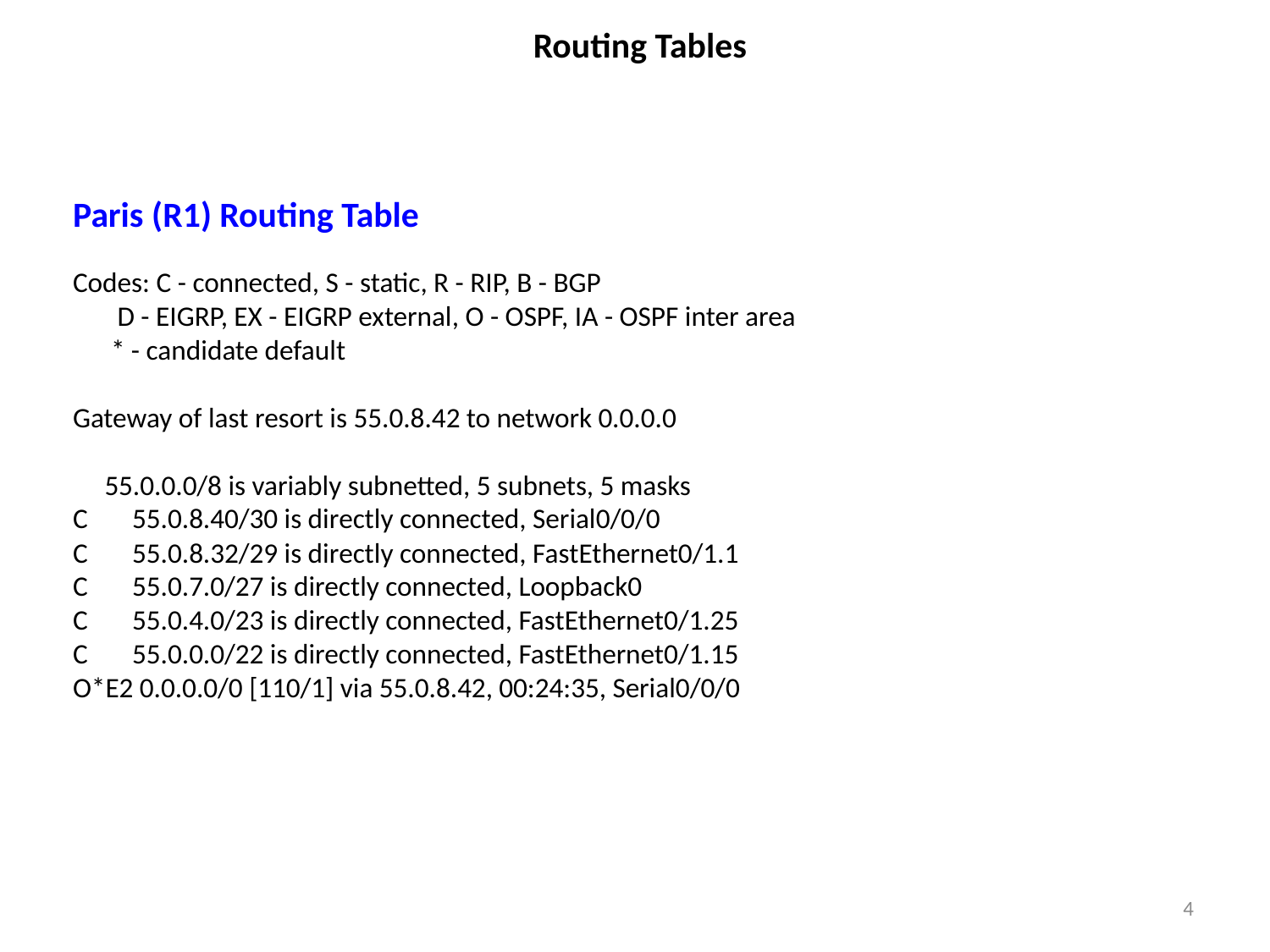

Routing Tables
Paris (R1) Routing Table

Codes: C - connected, S - static, R - RIP, B - BGP
       D - EIGRP, EX - EIGRP external, O - OSPF, IA - OSPF inter area
      * - candidate default

Gateway of last resort is 55.0.8.42 to network 0.0.0.0

     55.0.0.0/8 is variably subnetted, 5 subnets, 5 masks
C       55.0.8.40/30 is directly connected, Serial0/0/0
C       55.0.8.32/29 is directly connected, FastEthernet0/1.1
C       55.0.7.0/27 is directly connected, Loopback0
C       55.0.4.0/23 is directly connected, FastEthernet0/1.25
C       55.0.0.0/22 is directly connected, FastEthernet0/1.15
O*E2 0.0.0.0/0 [110/1] via 55.0.8.42, 00:24:35, Serial0/0/0

4